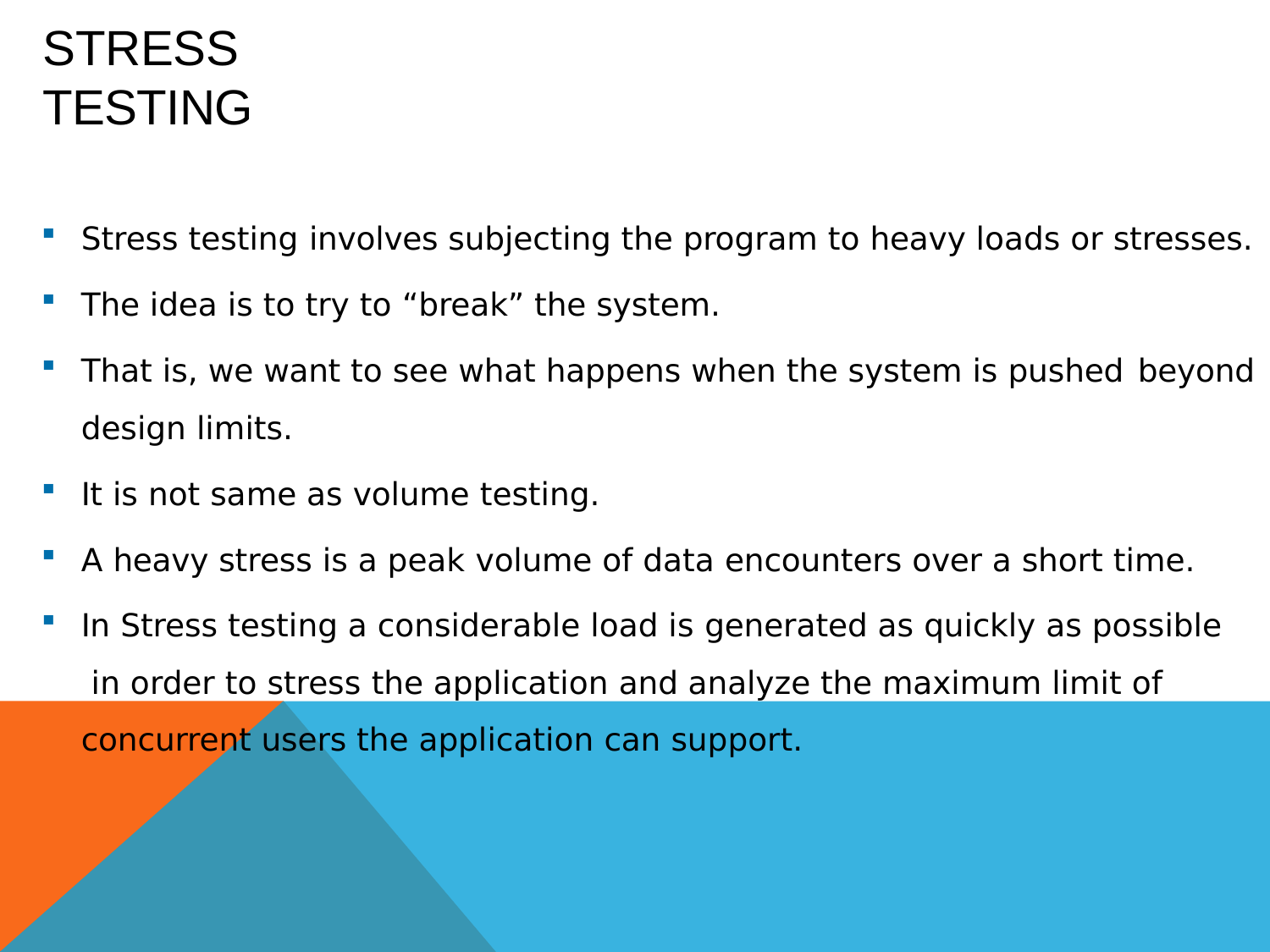

# Stress Testing
Stress testing involves subjecting the program to heavy loads or stresses.
The idea is to try to “break” the system.
That is, we want to see what happens when the system is pushed beyond
design limits.
It is not same as volume testing.
A heavy stress is a peak volume of data encounters over a short time.
In Stress testing a considerable load is generated as quickly as possible  in order to stress the application and analyze the maximum limit of  concurrent users the application can support.